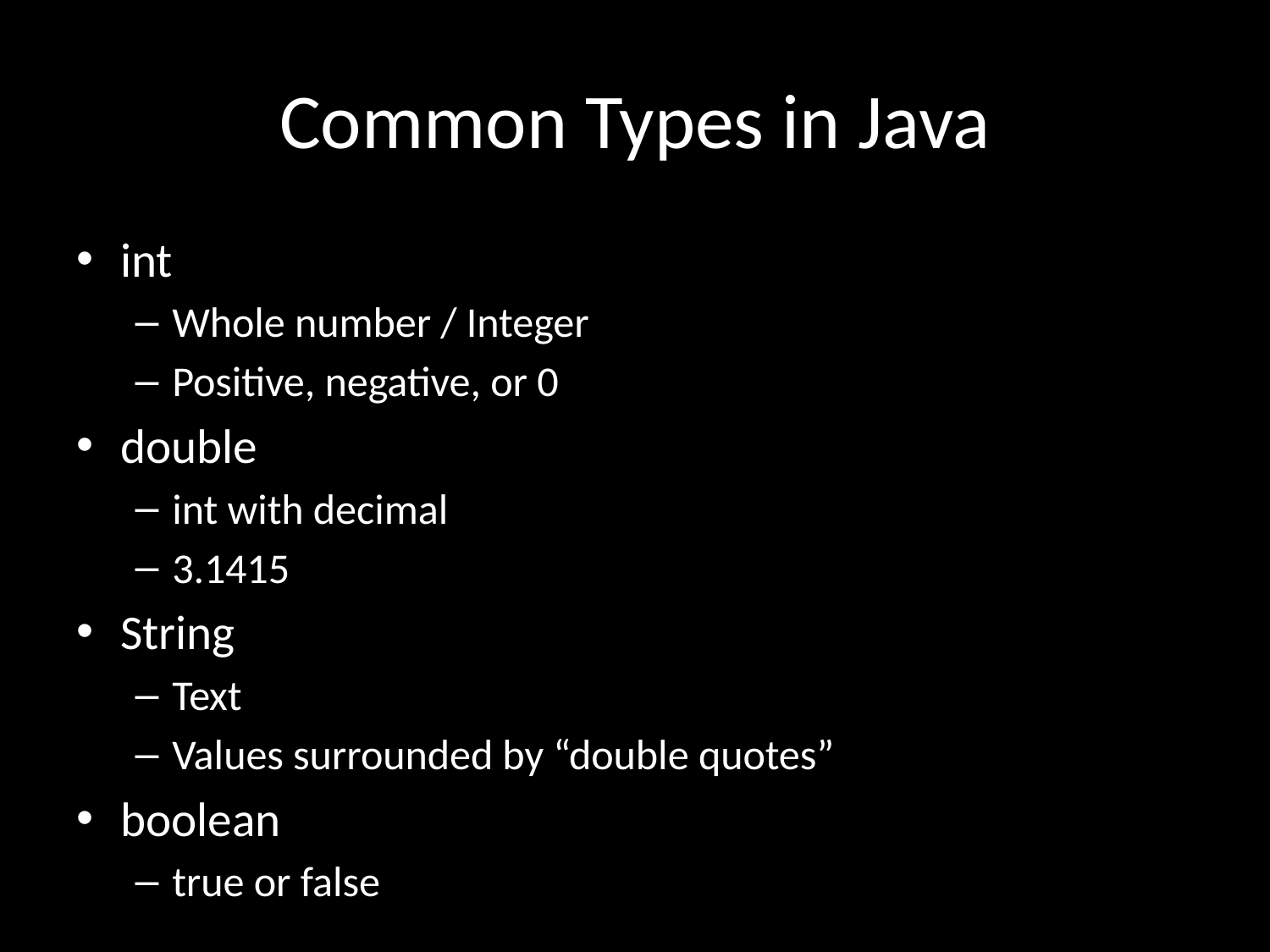

# Common Types in Java
int
Whole number / Integer
Positive, negative, or 0
double
int with decimal
3.1415
String
Text
Values surrounded by “double quotes”
boolean
true or false